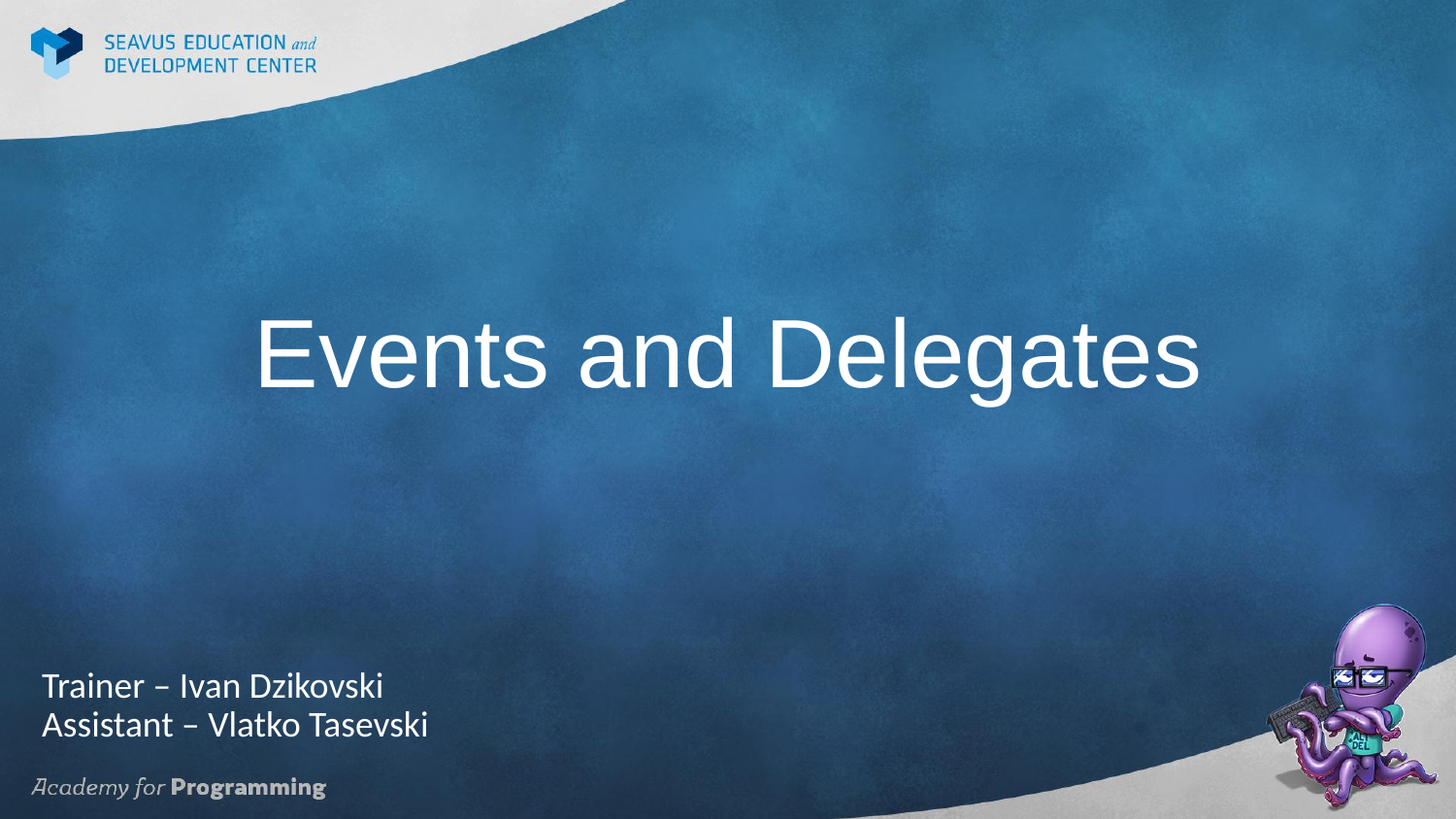

# Events and Delegates

Trainer – Ivan Dzikovski
Assistant – Vlatko Tasevski